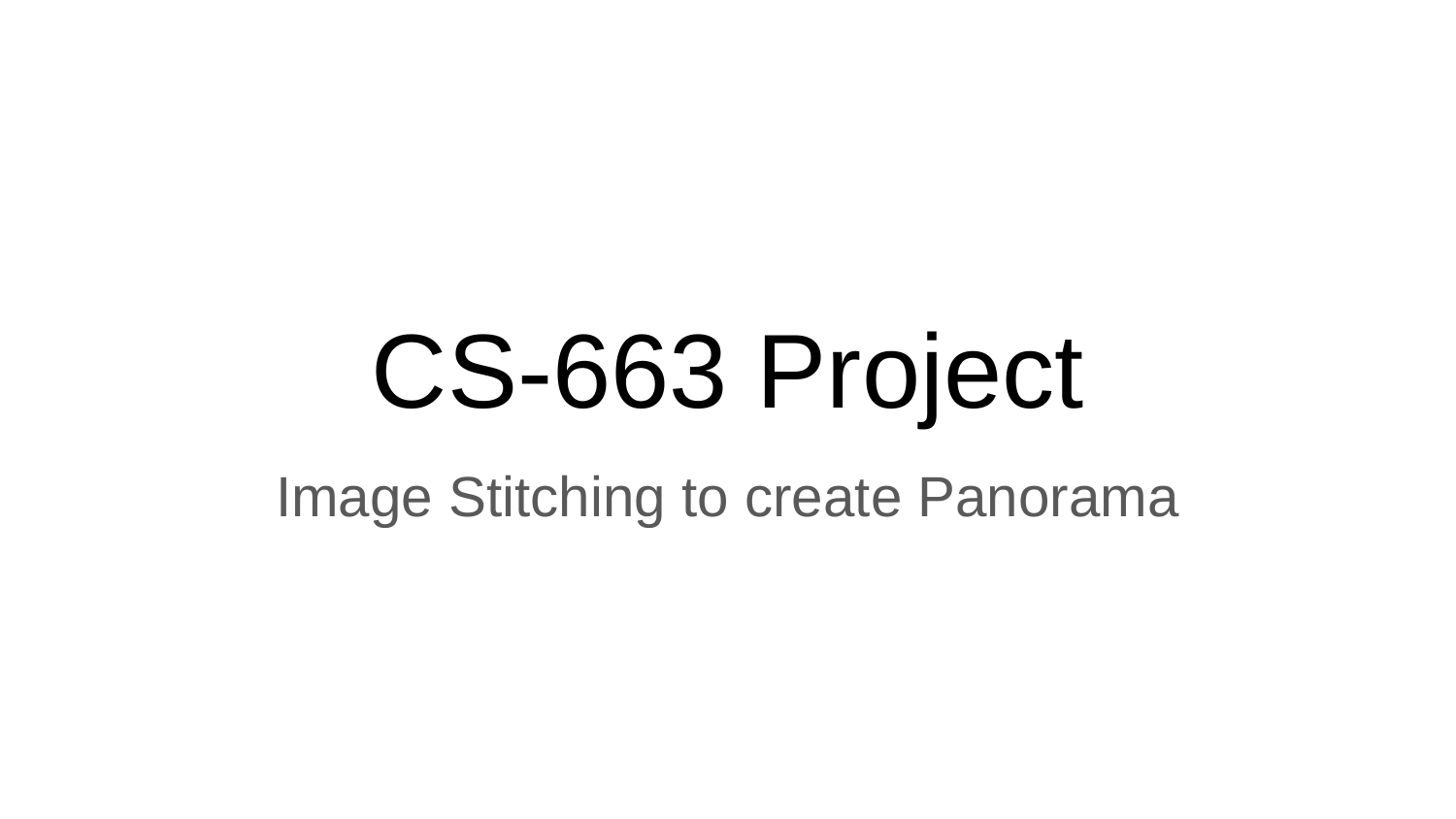

# CS-663 Project
Image Stitching to create Panorama